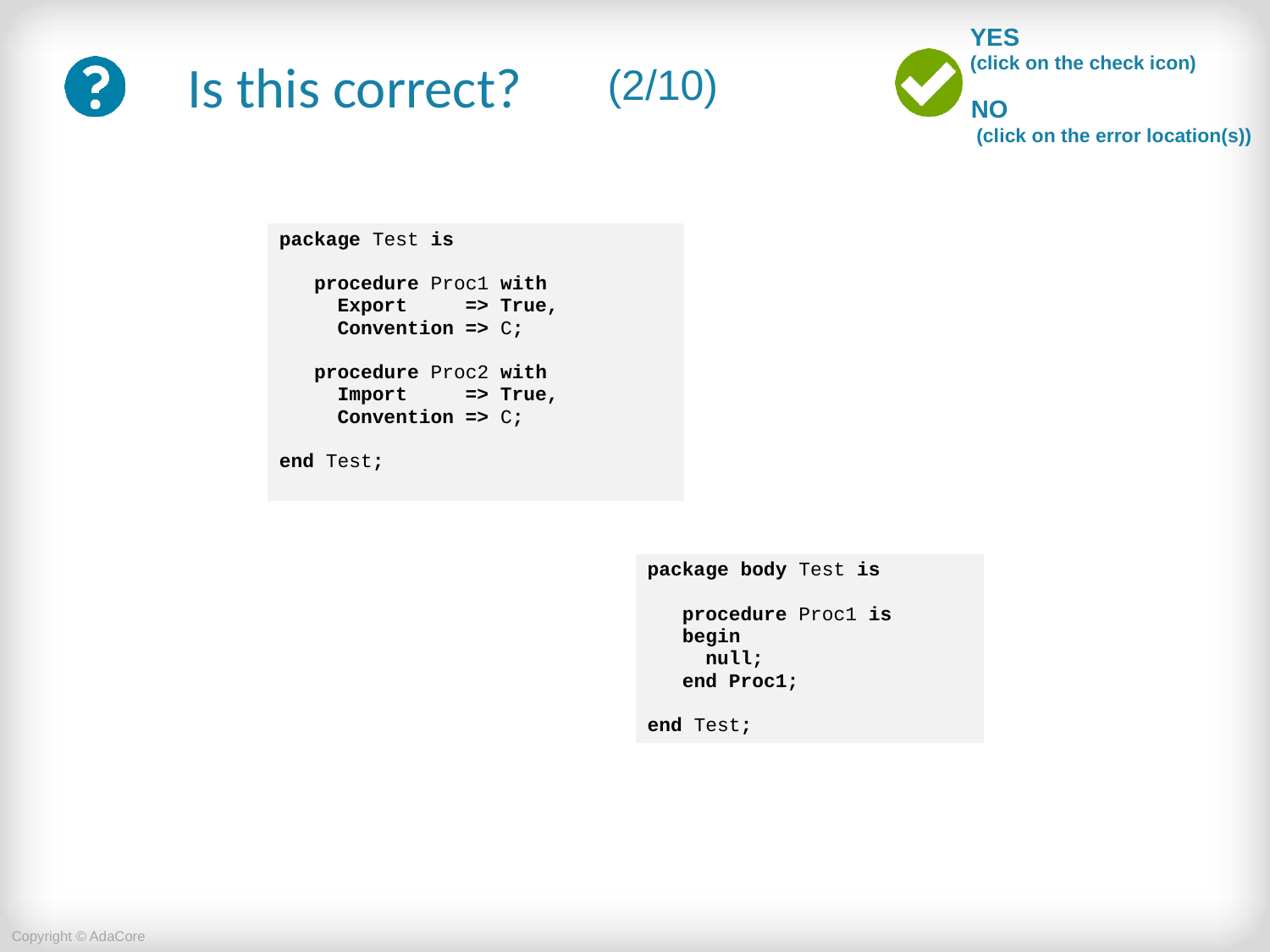

# (2/10)
| package Test is procedure Proc1 with Export => True, Convention => C; procedure Proc2 with Import => True, Convention => C; end Test; |
| --- |
| package body Test is procedure Proc1 is begin null; end Proc1; end Test; |
| --- |